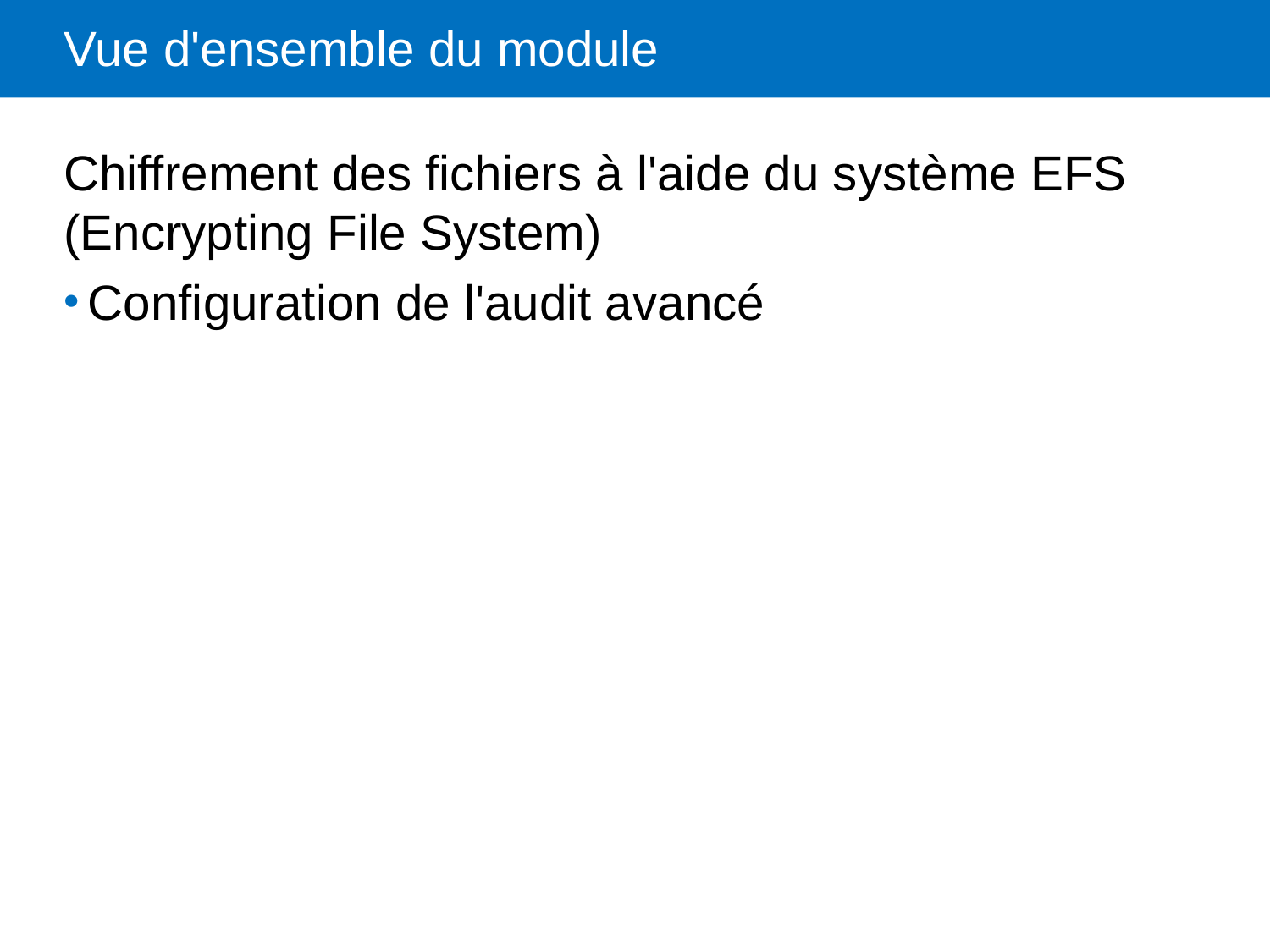

# Vue d'ensemble du module
Chiffrement des fichiers à l'aide du système EFS (Encrypting File System)
Configuration de l'audit avancé